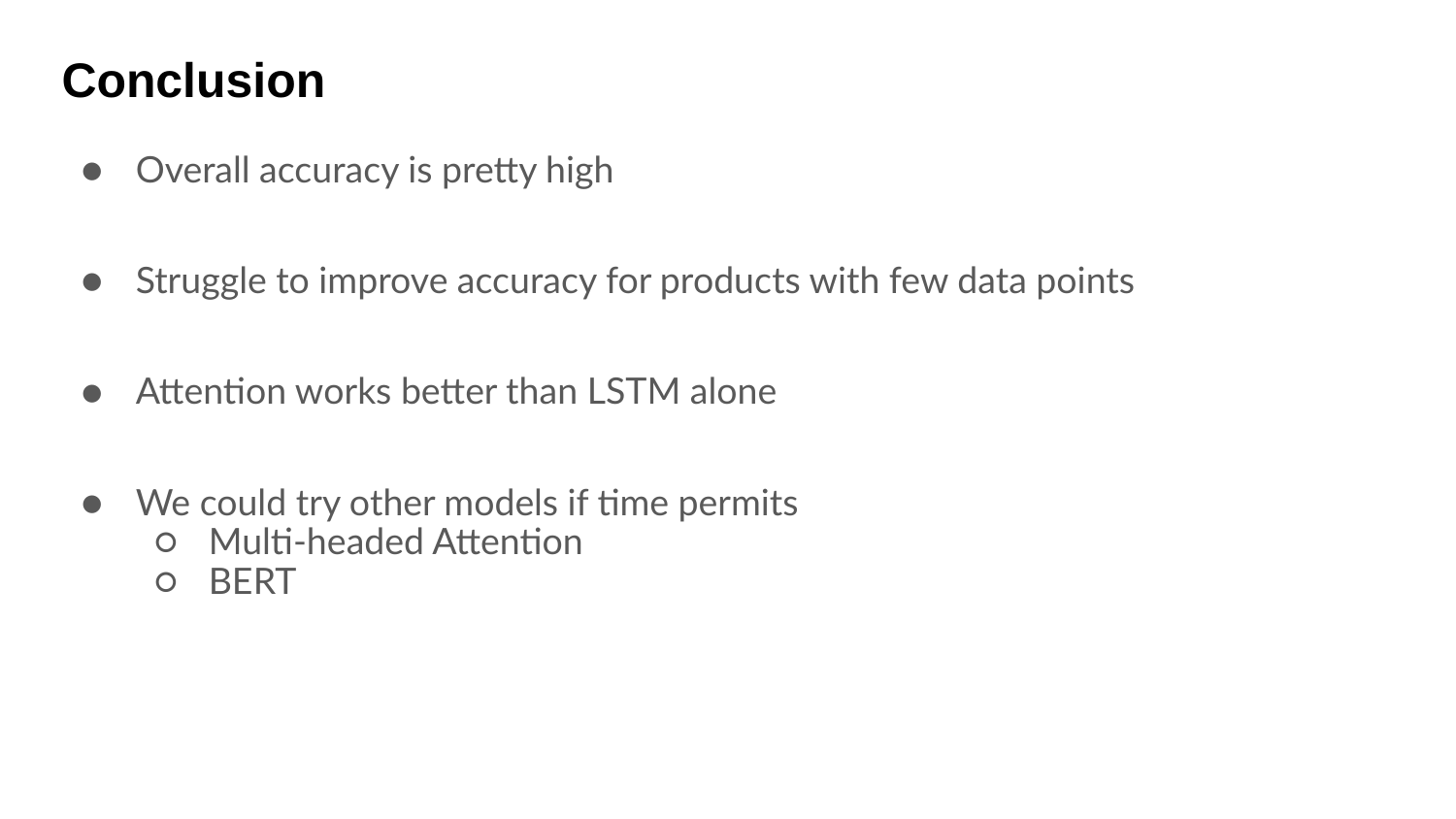

# Conclusion
Overall accuracy is pretty high

Struggle to improve accuracy for products with few data points

Attention works better than LSTM alone

We could try other models if time permits
Multi-headed Attention
BERT
8